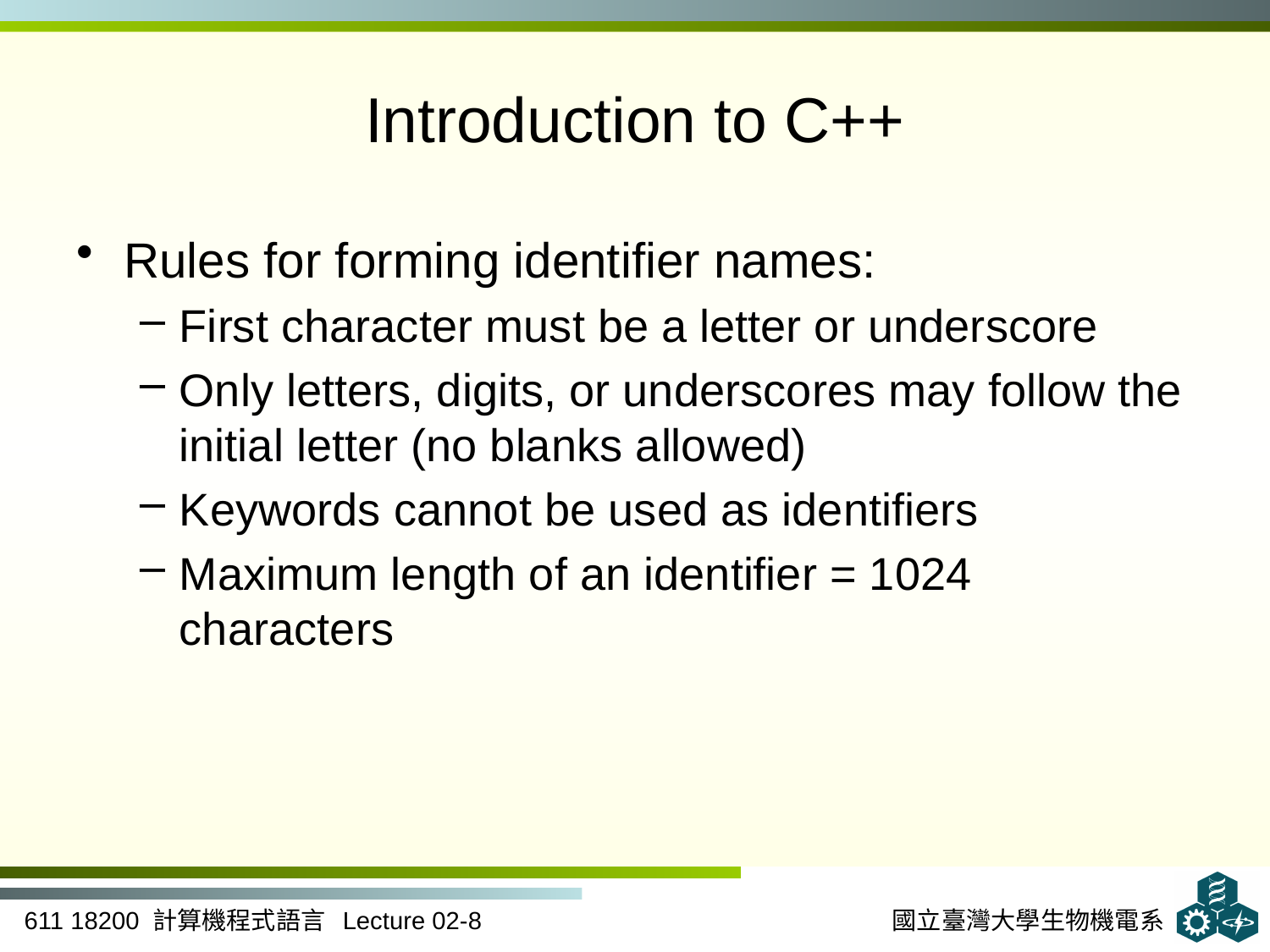

# Introduction to C++
Rules for forming identifier names:
First character must be a letter or underscore
Only letters, digits, or underscores may follow the initial letter (no blanks allowed)‏
Keywords cannot be used as identifiers
Maximum length of an identifier = 1024 characters